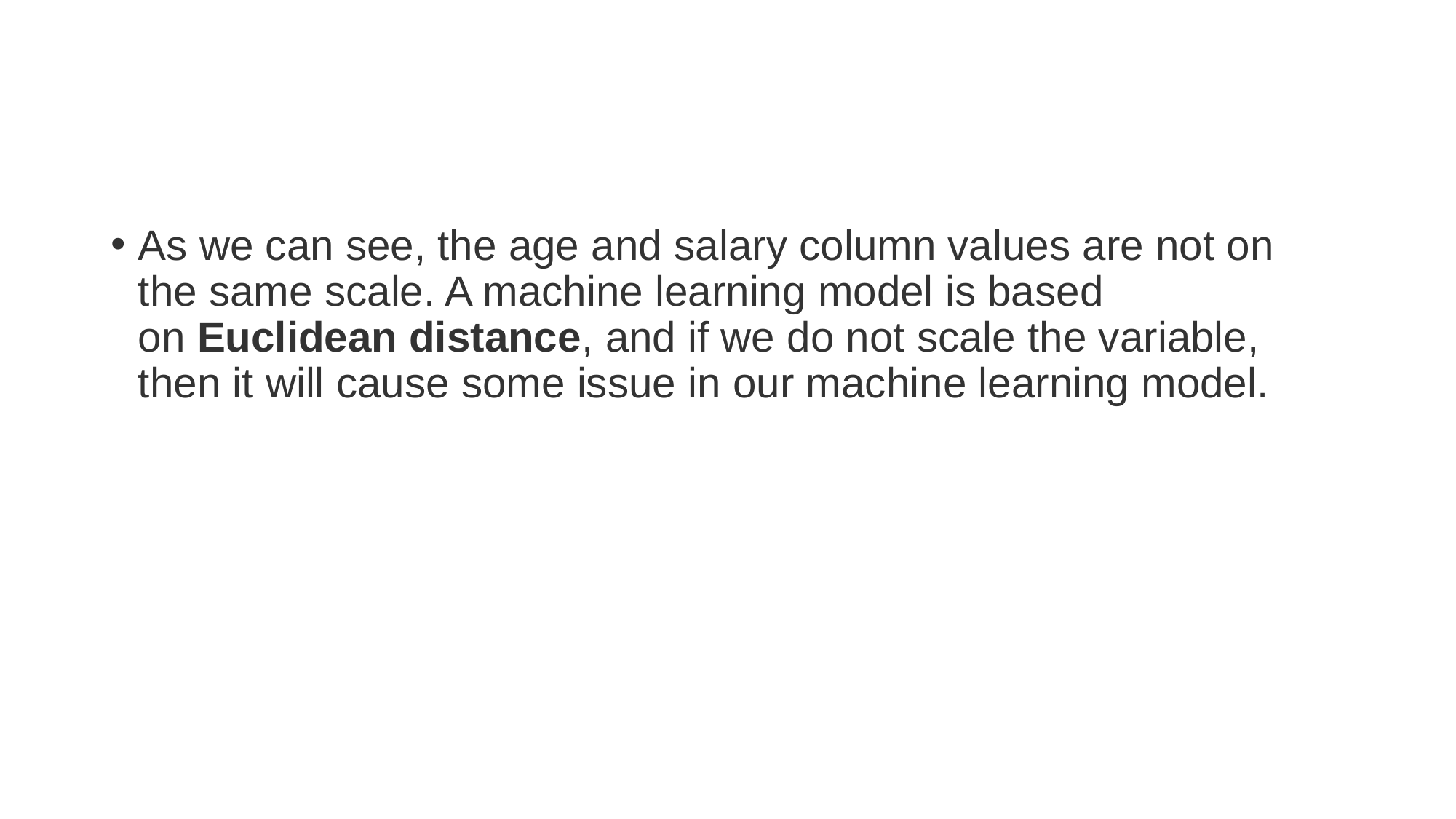

#
As we can see, the age and salary column values are not on the same scale. A machine learning model is based on Euclidean distance, and if we do not scale the variable, then it will cause some issue in our machine learning model.